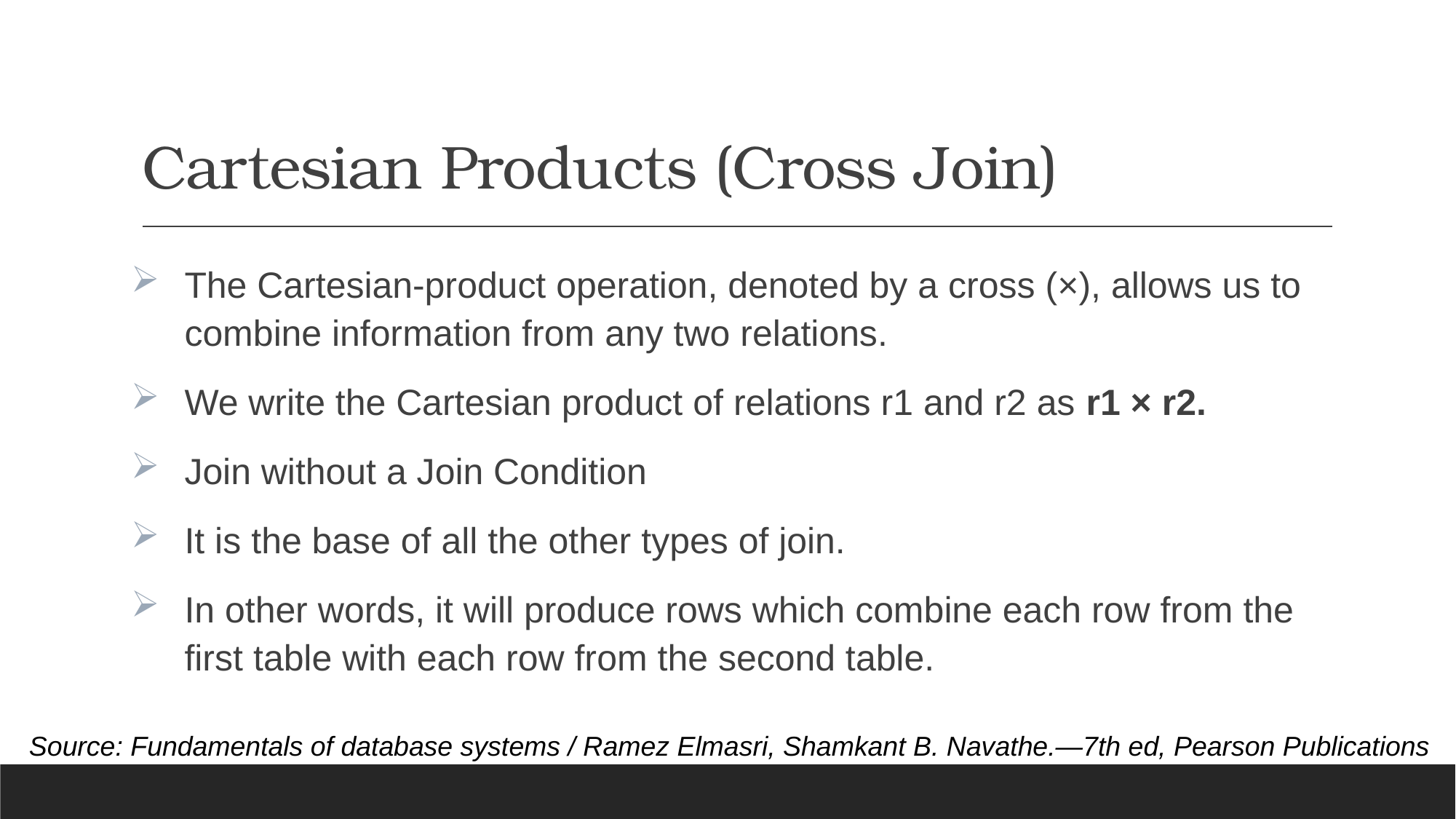

# Cartesian Products (Cross Join)
The Cartesian-product operation, denoted by a cross (×), allows us to combine information from any two relations.
We write the Cartesian product of relations r1 and r2 as r1 × r2.
Join without a Join Condition
It is the base of all the other types of join.
In other words, it will produce rows which combine each row from the first table with each row from the second table.
Source: Fundamentals of database systems / Ramez Elmasri, Shamkant B. Navathe.—7th ed, Pearson Publications